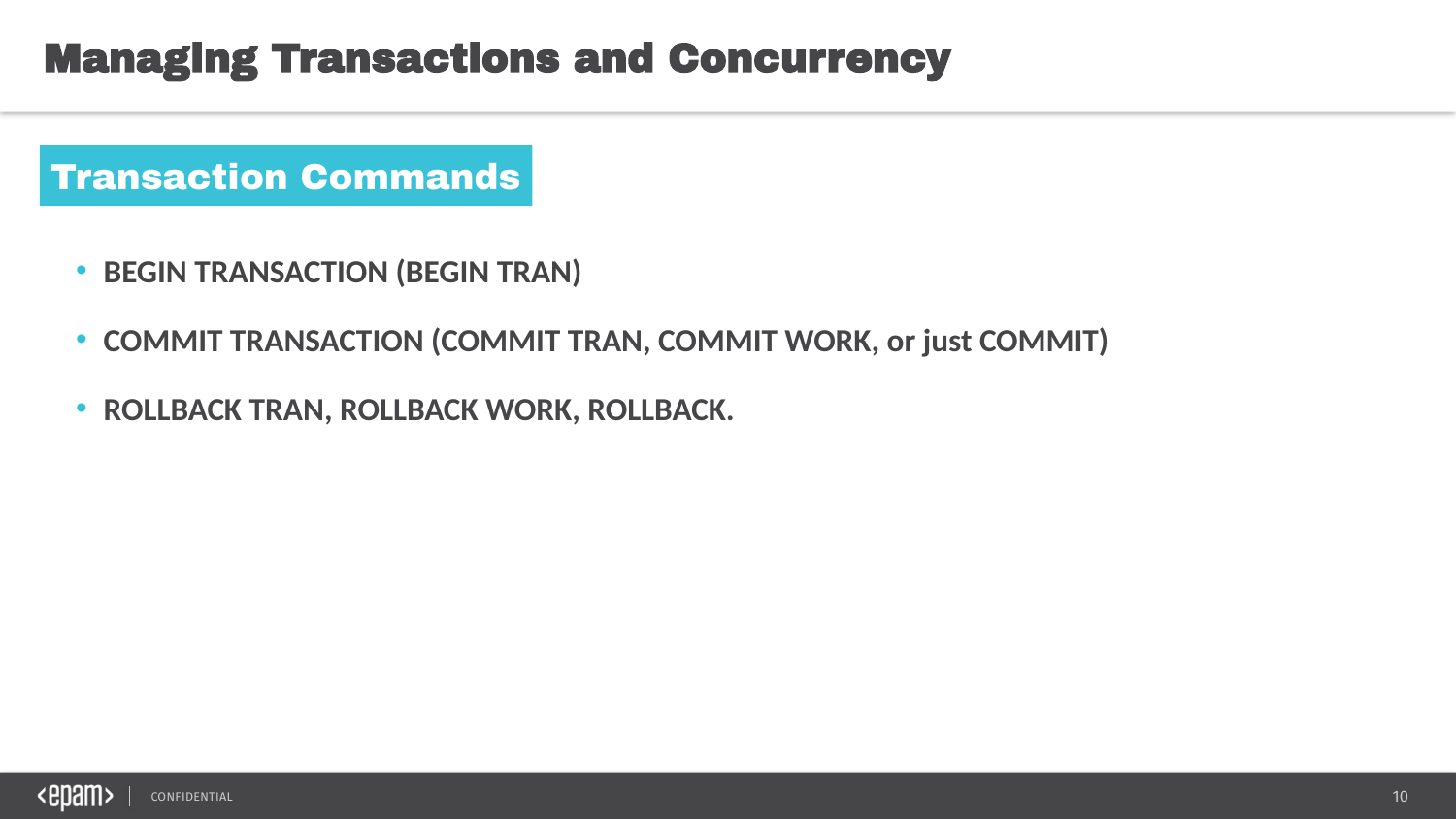

Managing Transactions and Concurrency
Transaction Commands
BEGIN TRANSACTION (BEGIN TRAN)
COMMIT TRANSACTION (COMMIT TRAN, COMMIT WORK, or just COMMIT)
ROLLBACK TRAN, ROLLBACK WORK, ROLLBACK.